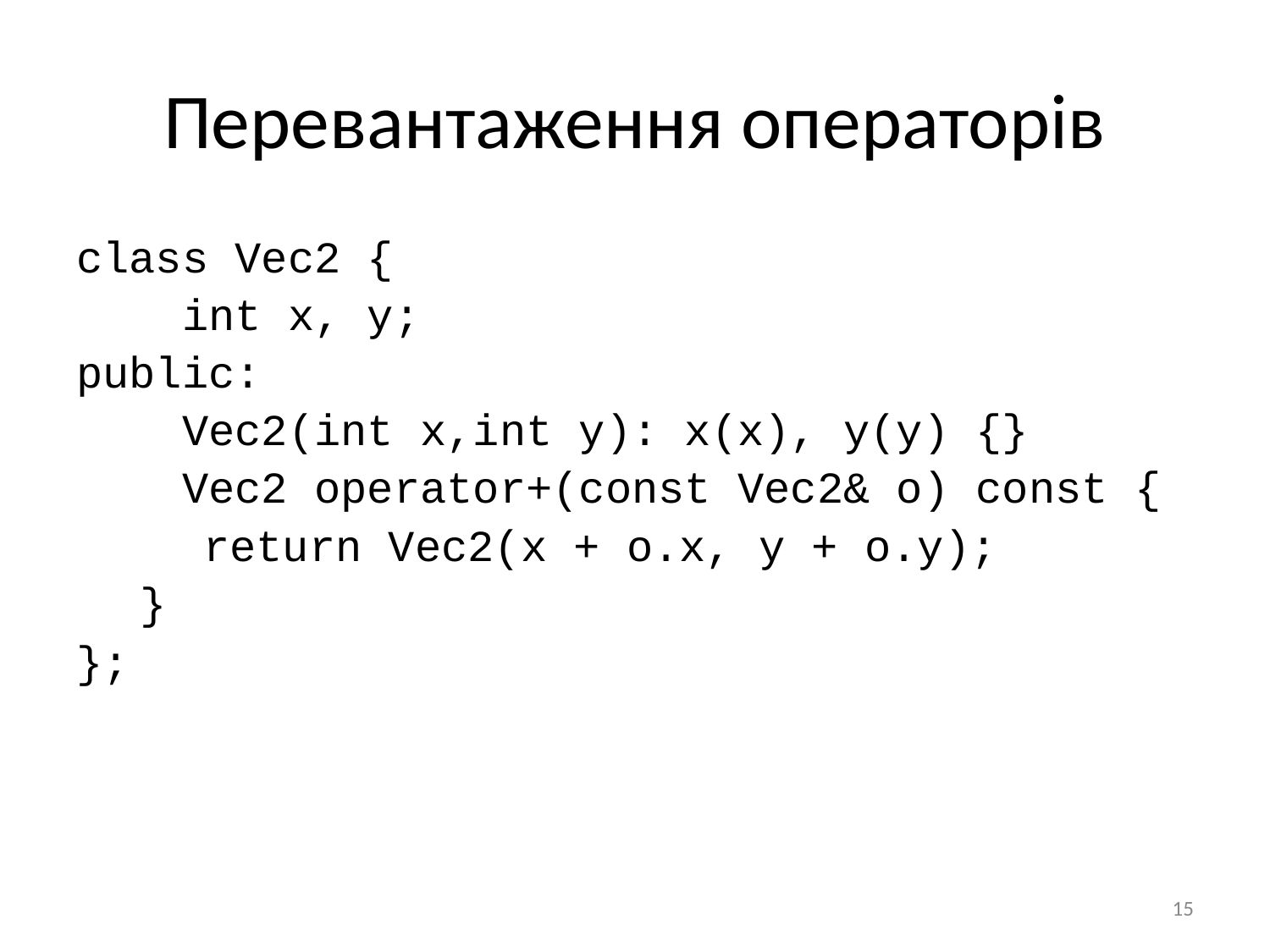

# Перевантаження операторів
class Vec2 {
    int x, y;
public:
    Vec2(int x,int y): x(x), y(y) {}
    Vec2 operator+(const Vec2& o) const {
return Vec2(x + o.x, y + o.y);
}
};

15